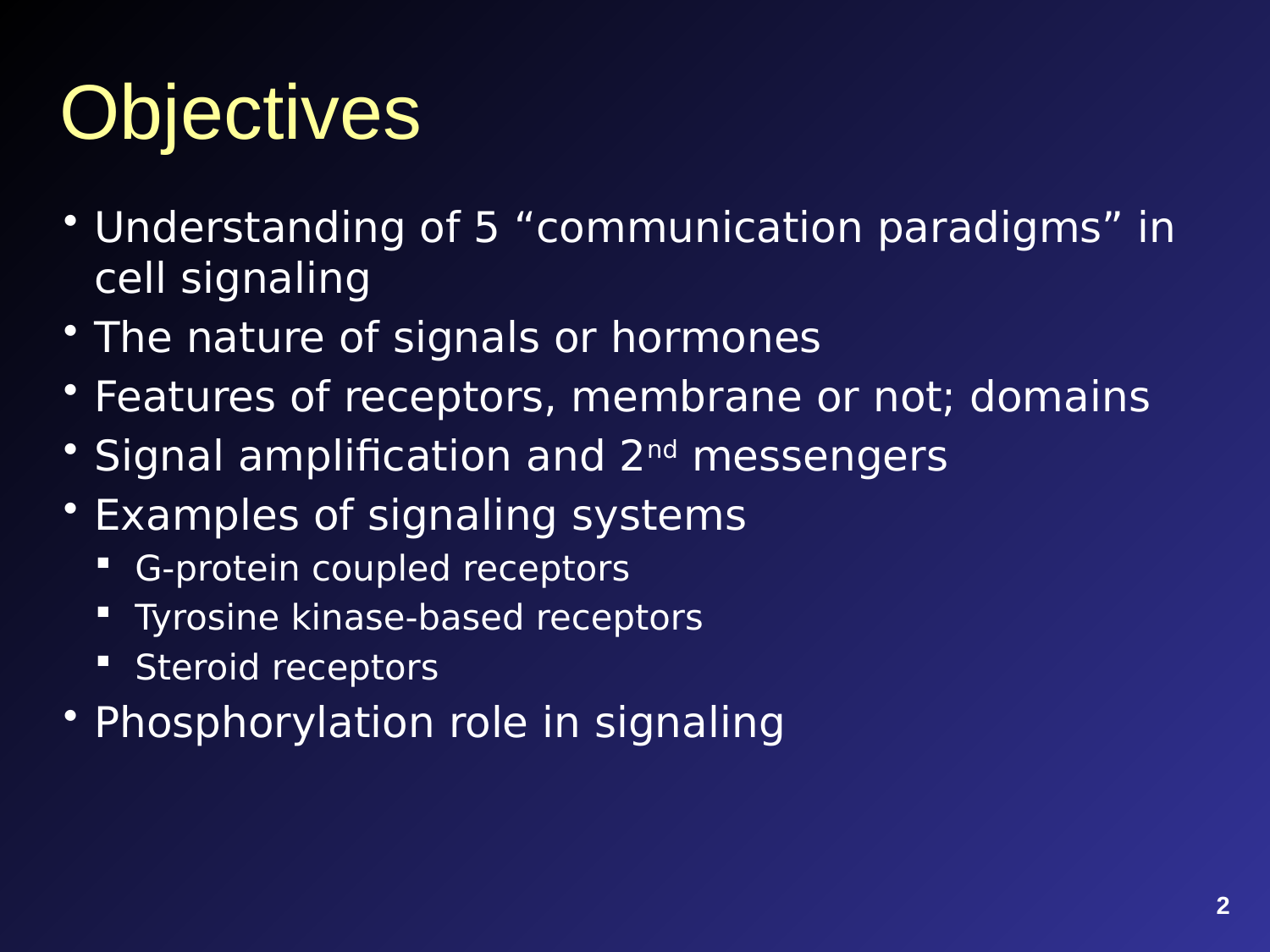

# Objectives
Understanding of 5 “communication paradigms” in cell signaling
The nature of signals or hormones
Features of receptors, membrane or not; domains
Signal amplification and 2nd messengers
Examples of signaling systems
G-protein coupled receptors
Tyrosine kinase-based receptors
Steroid receptors
Phosphorylation role in signaling

2